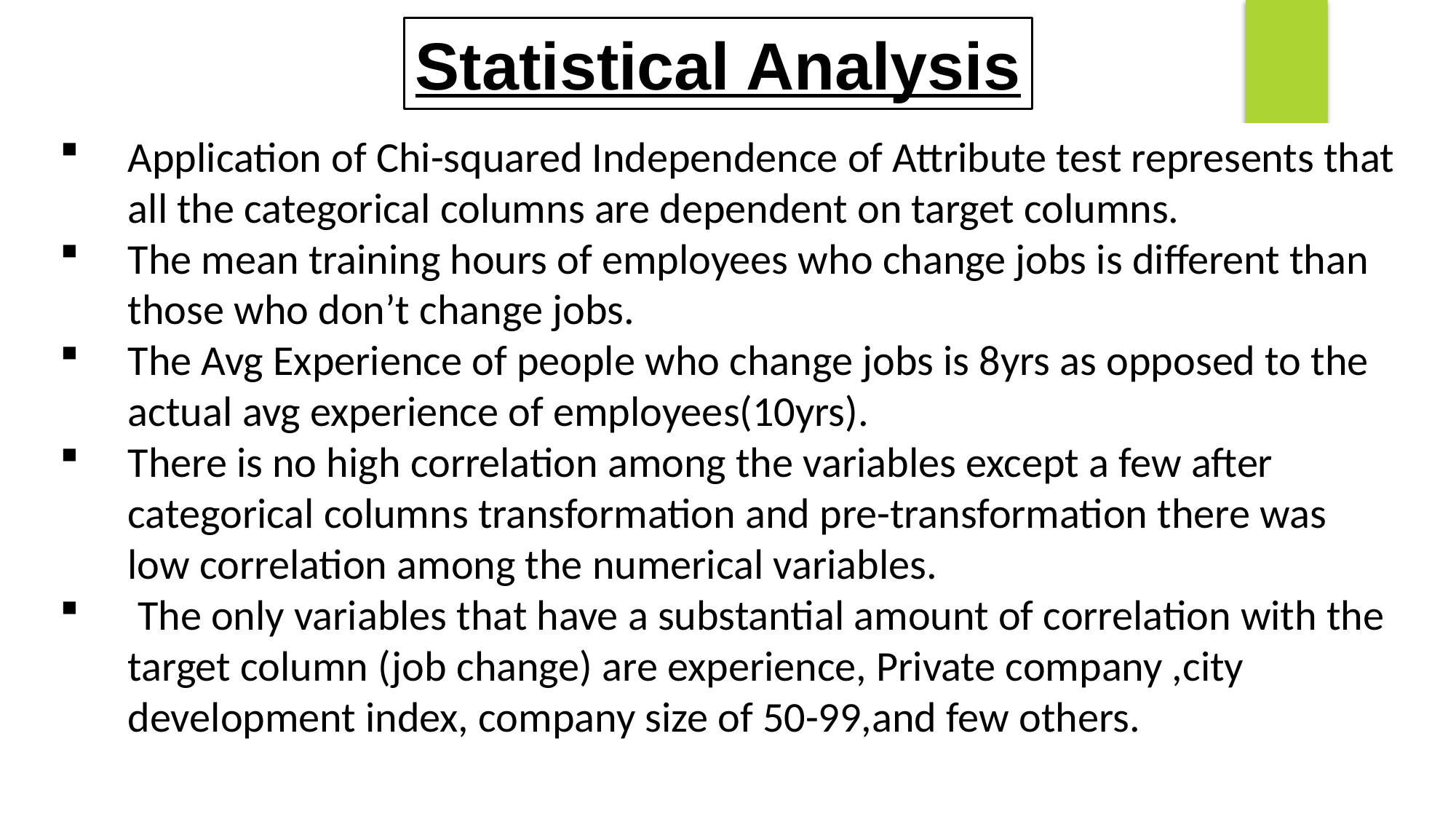

Statistical Analysis
Application of Chi-squared Independence of Attribute test represents that all the categorical columns are dependent on target columns.
The mean training hours of employees who change jobs is different than those who don’t change jobs.
The Avg Experience of people who change jobs is 8yrs as opposed to the actual avg experience of employees(10yrs).
There is no high correlation among the variables except a few after categorical columns transformation and pre-transformation there was low correlation among the numerical variables.
 The only variables that have a substantial amount of correlation with the target column (job change) are experience, Private company ,city development index, company size of 50-99,and few others.